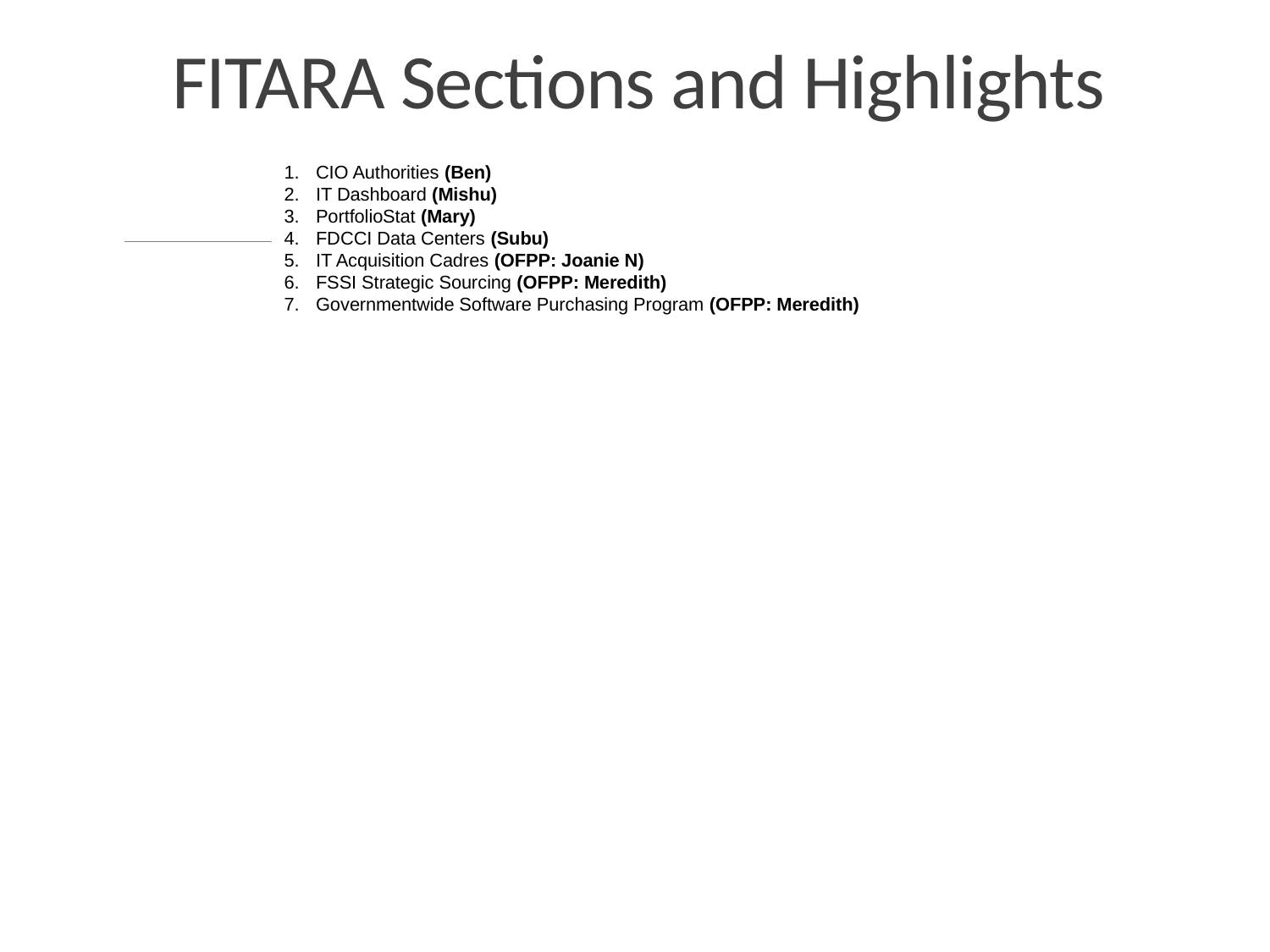

# FITARA Sections and Highlights
CIO Authorities (Ben)
IT Dashboard (Mishu)
PortfolioStat (Mary)
FDCCI Data Centers (Subu)
IT Acquisition Cadres (OFPP: Joanie N)
FSSI Strategic Sourcing (OFPP: Meredith)
Governmentwide Software Purchasing Program (OFPP: Meredith)

7